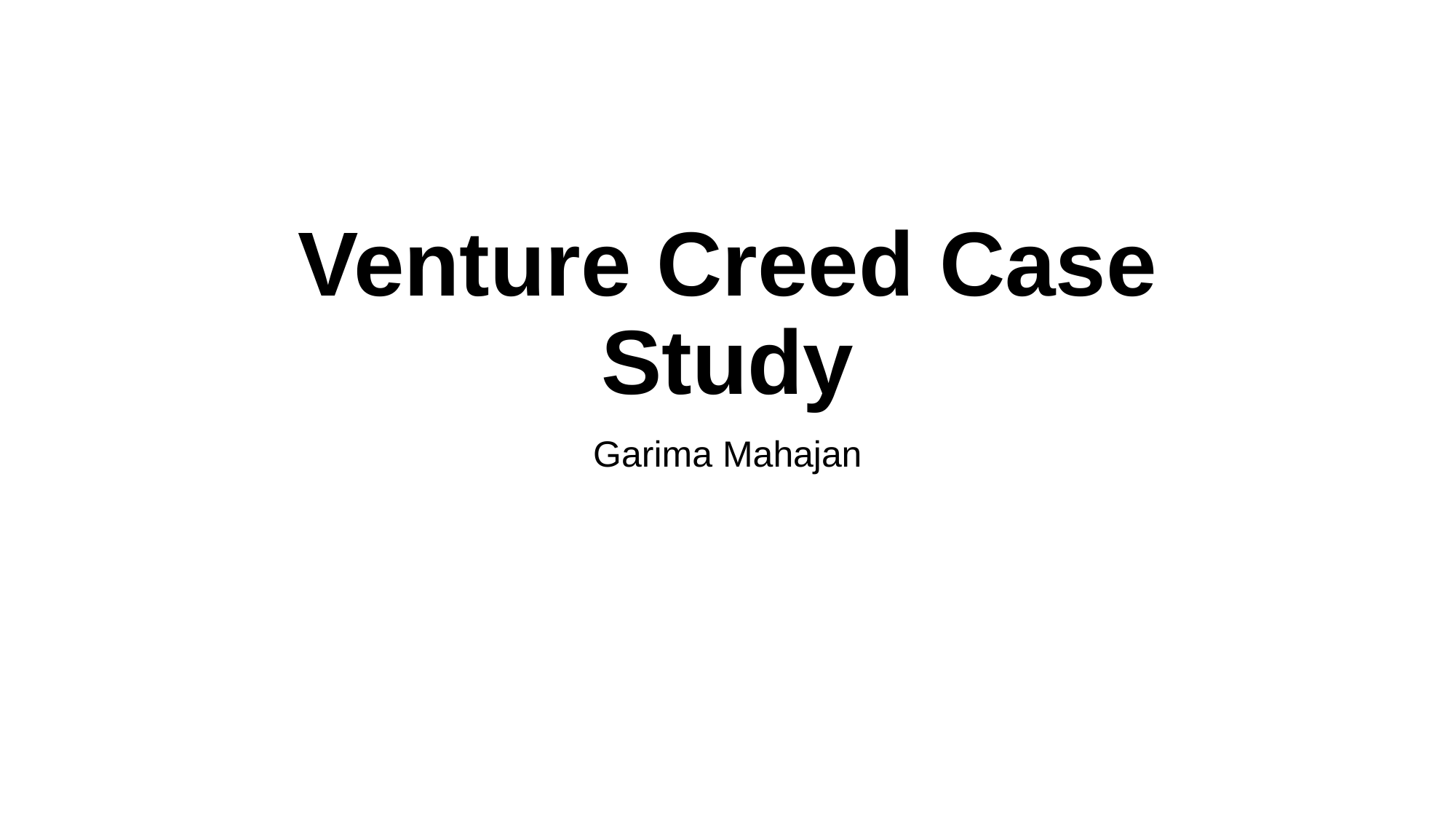

# Venture Creed Case Study
Garima Mahajan